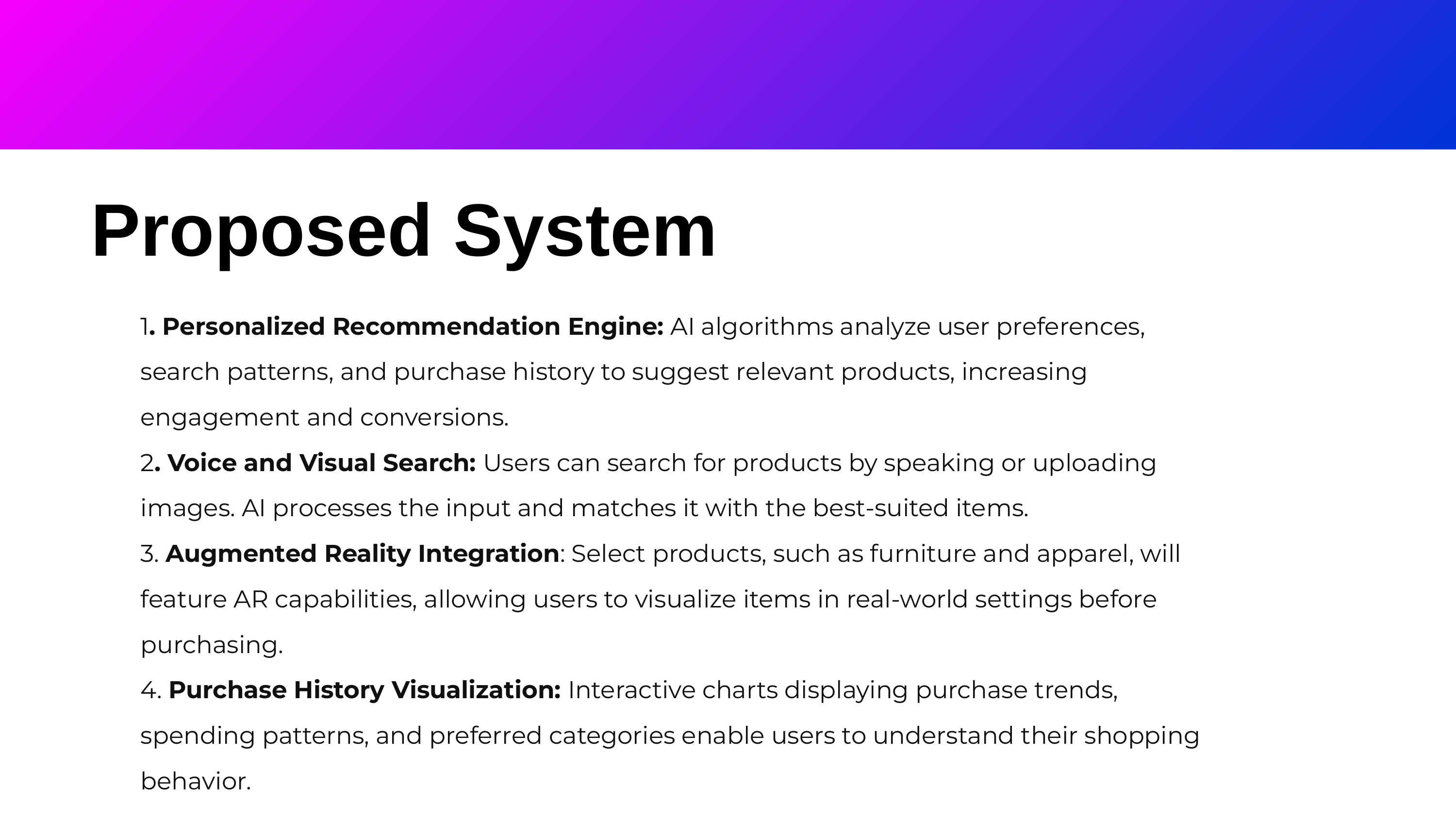

Proposed System
1. Personalized Recommendation Engine: AI algorithms analyze user preferences,
search patterns, and purchase history to suggest relevant products, increasing
engagement and conversions.
2. Voice and Visual Search: Users can search for products by speaking or uploading
images. AI processes the input and matches it with the best-suited items.
3. Augmented Reality Integration: Select products, such as furniture and apparel, will
feature AR capabilities, allowing users to visualize items in real-world settings before
purchasing.
4. Purchase History Visualization: Interactive charts displaying purchase trends,
spending patterns, and preferred categories enable users to understand their shopping
behavior.